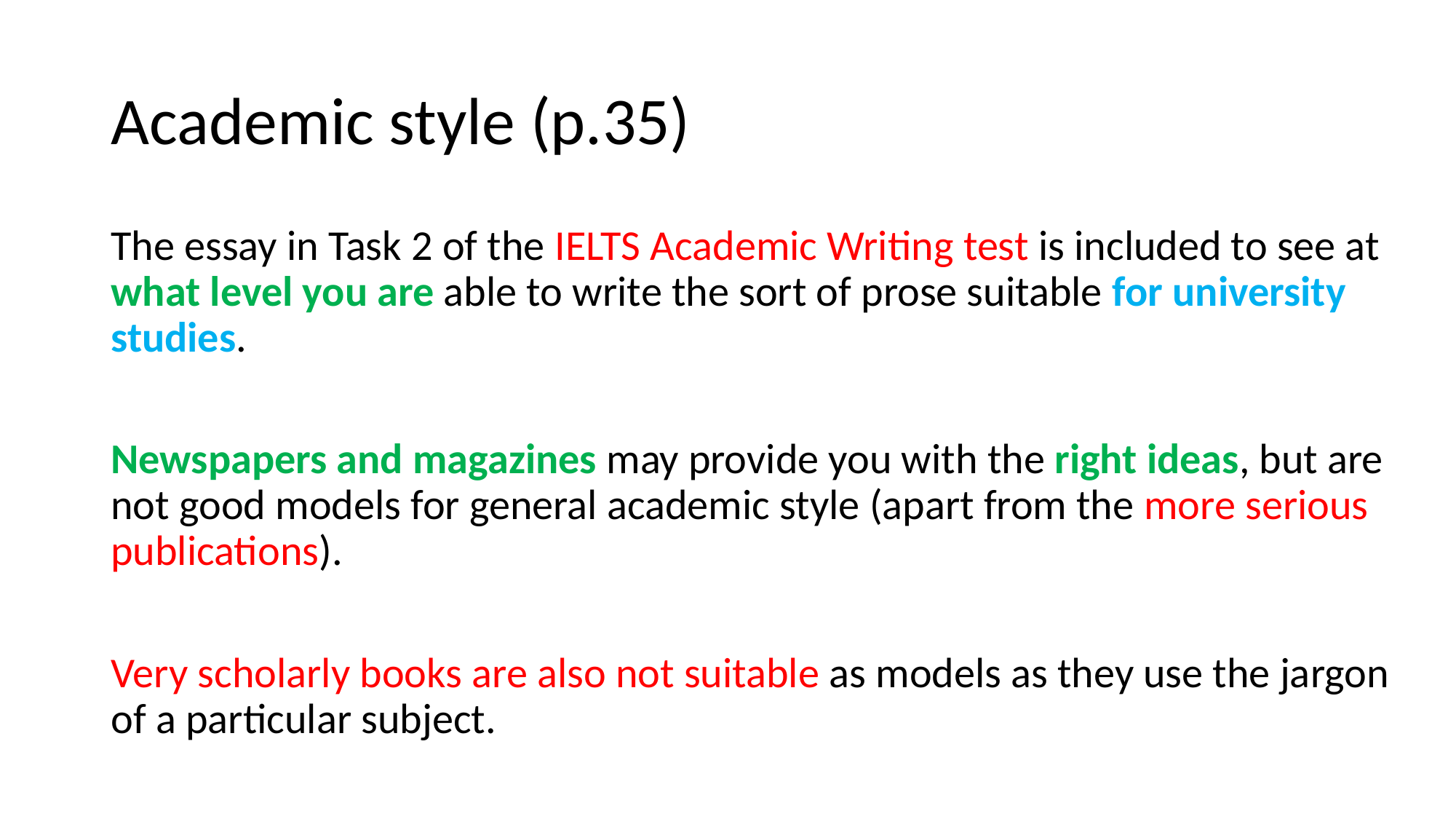

# Academic style (p.35)
The essay in Task 2 of the IELTS Academic Writing test is included to see at what level you are able to write the sort of prose suitable for university studies.

Newspapers and magazines may provide you with the right ideas, but are not good models for general academic style (apart from the more serious publications).

Very scholarly books are also not suitable as models as they use the jargon of a particular subject.